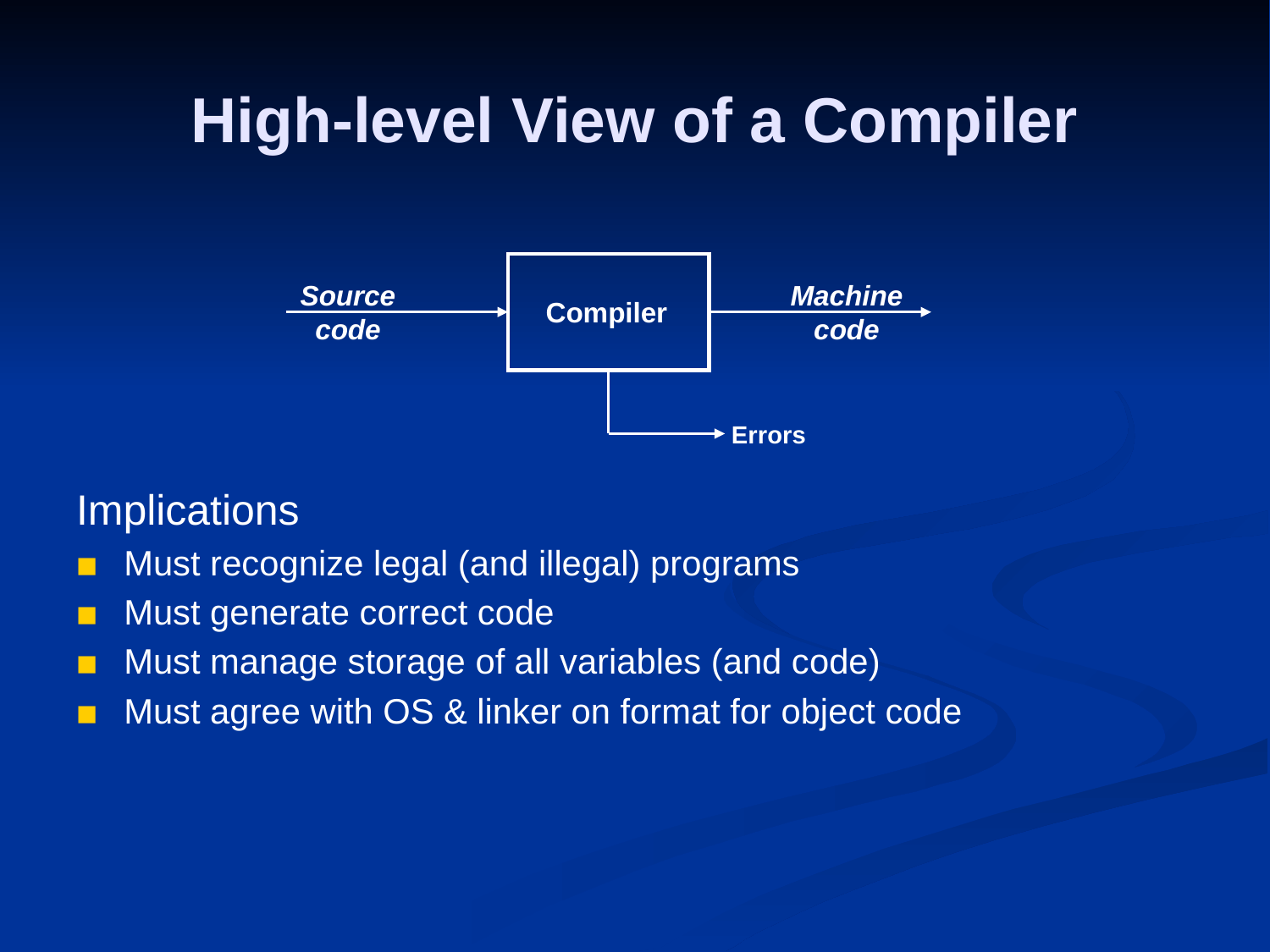

High-level View of a Compiler
Implications
Must recognize legal (and illegal) programs
Must generate correct code
Must manage storage of all variables (and code)
Must agree with OS & linker on format for object code

Source
code
Machine
code
Compiler
Errors